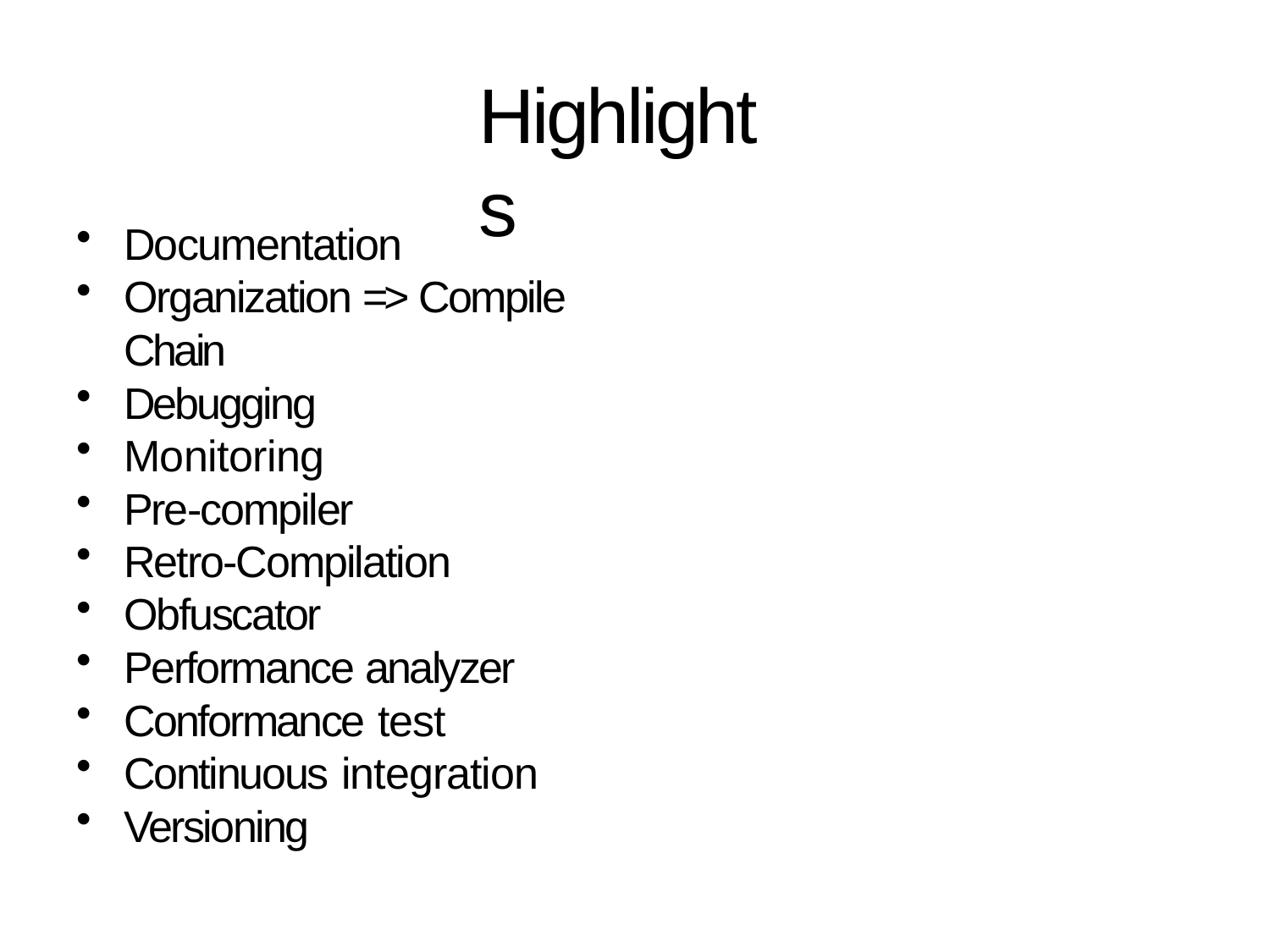

# Highlights
Documentation
Organization => Compile Chain
Debugging
Monitoring
Pre-compiler
Retro-Compilation
Obfuscator
Performance analyzer
Conformance test
Continuous integration
Versioning